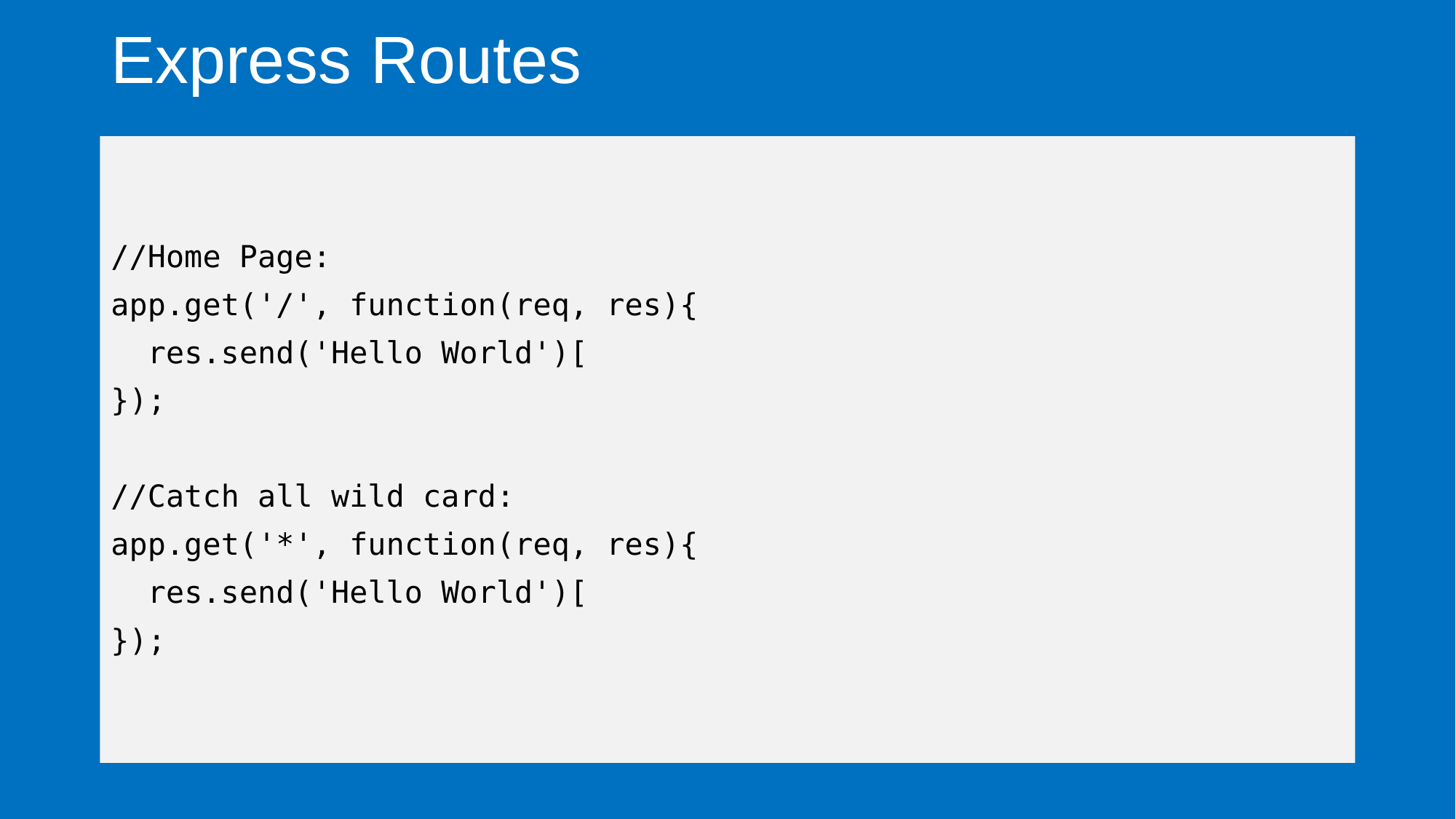

# Express Routes
//Home Page:
app.get('/', function(req, res){
  res.send('Hello World')[
});

//Catch all wild card:
app.get('*', function(req, res){
  res.send('Hello World')[
});